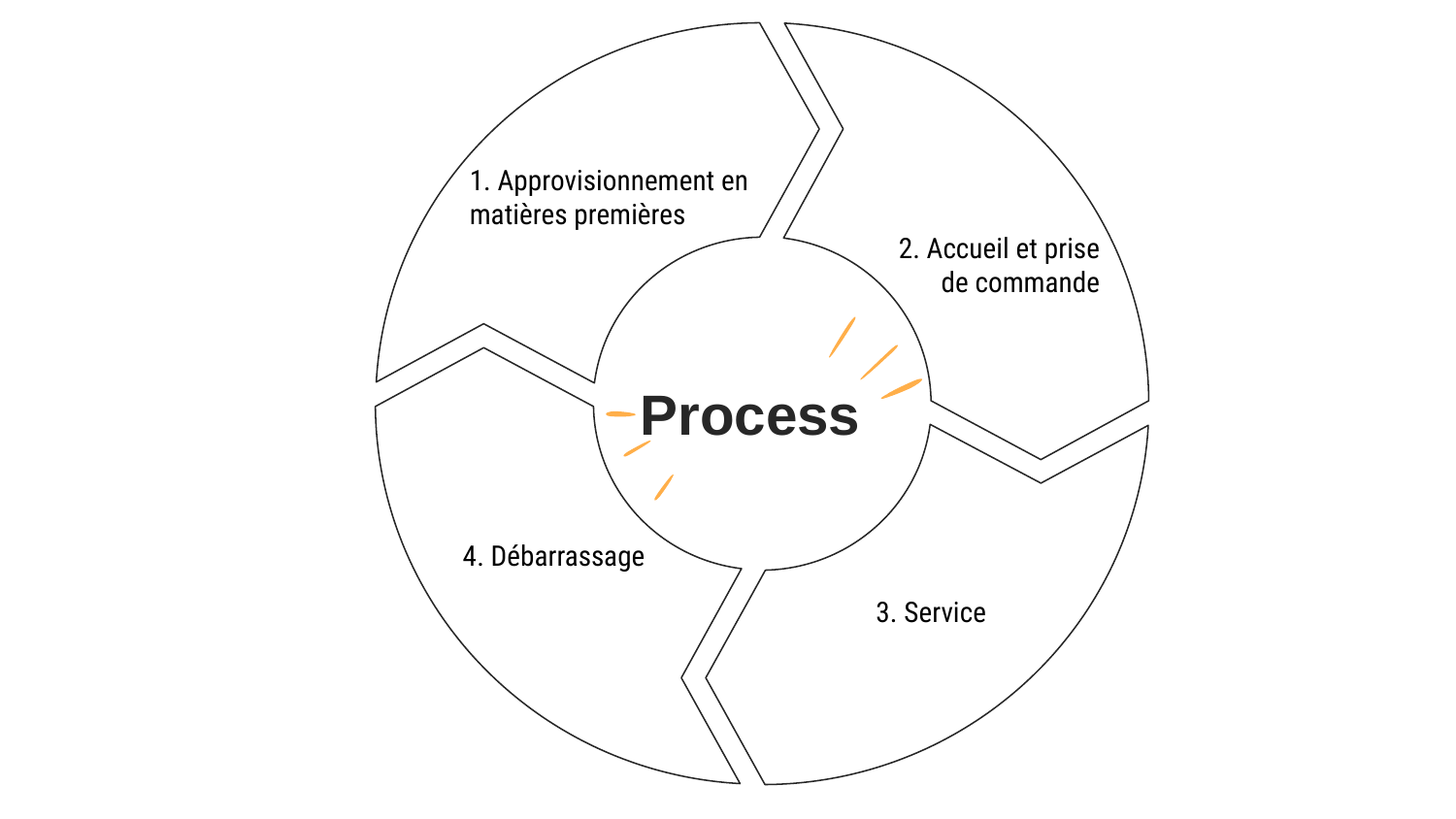

1. Approvisionnement en  matières premières
2. Accueil et prise de commande

# Process

4. Débarrassage
3. Service